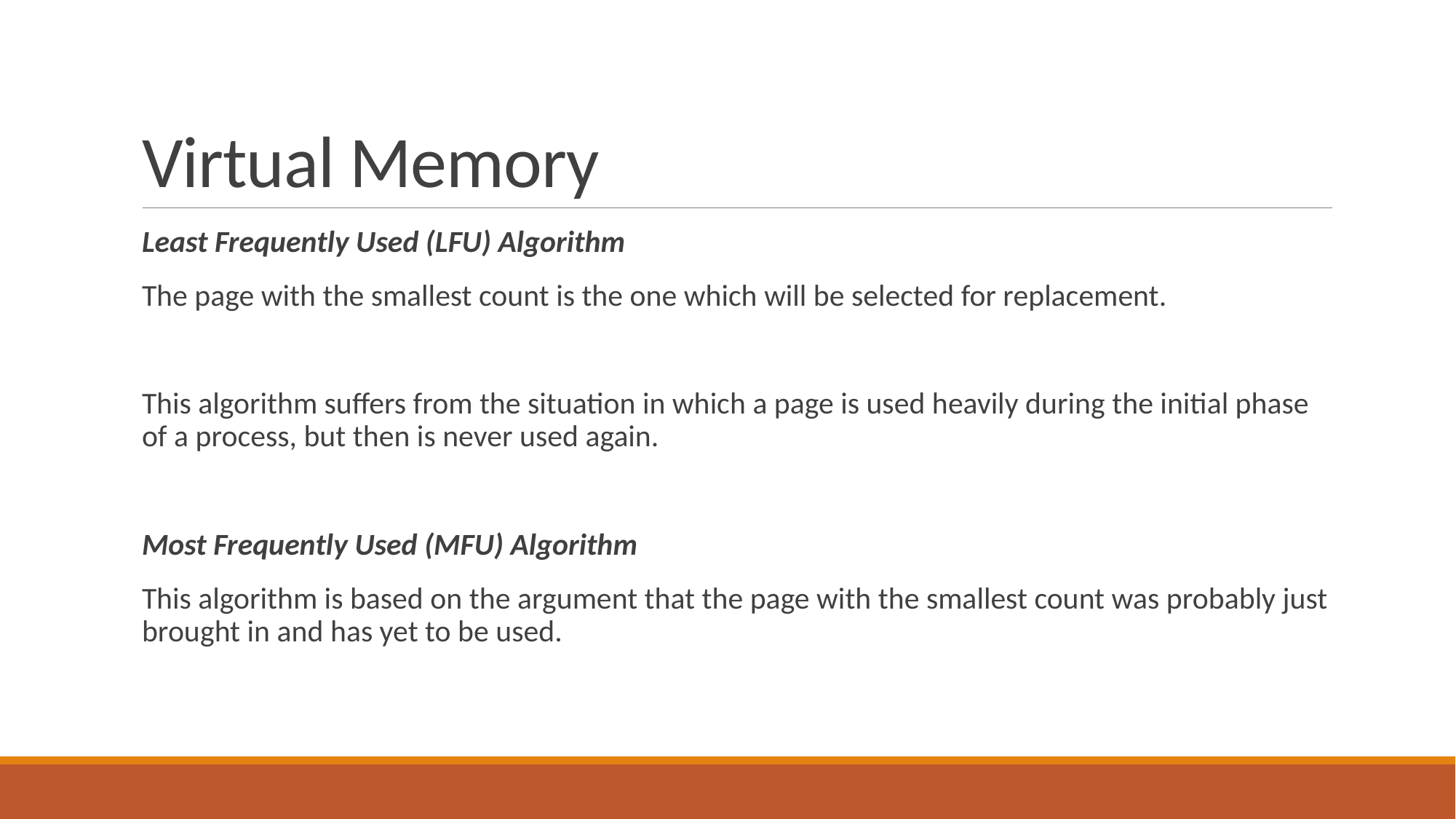

# Virtual Memory
Least Frequently Used (LFU) Algorithm
The page with the smallest count is the one which will be selected for replacement.

This algorithm suffers from the situation in which a page is used heavily during the initial phase of a process, but then is never used again.

Most Frequently Used (MFU) Algorithm
This algorithm is based on the argument that the page with the smallest count was probably just brought in and has yet to be used.